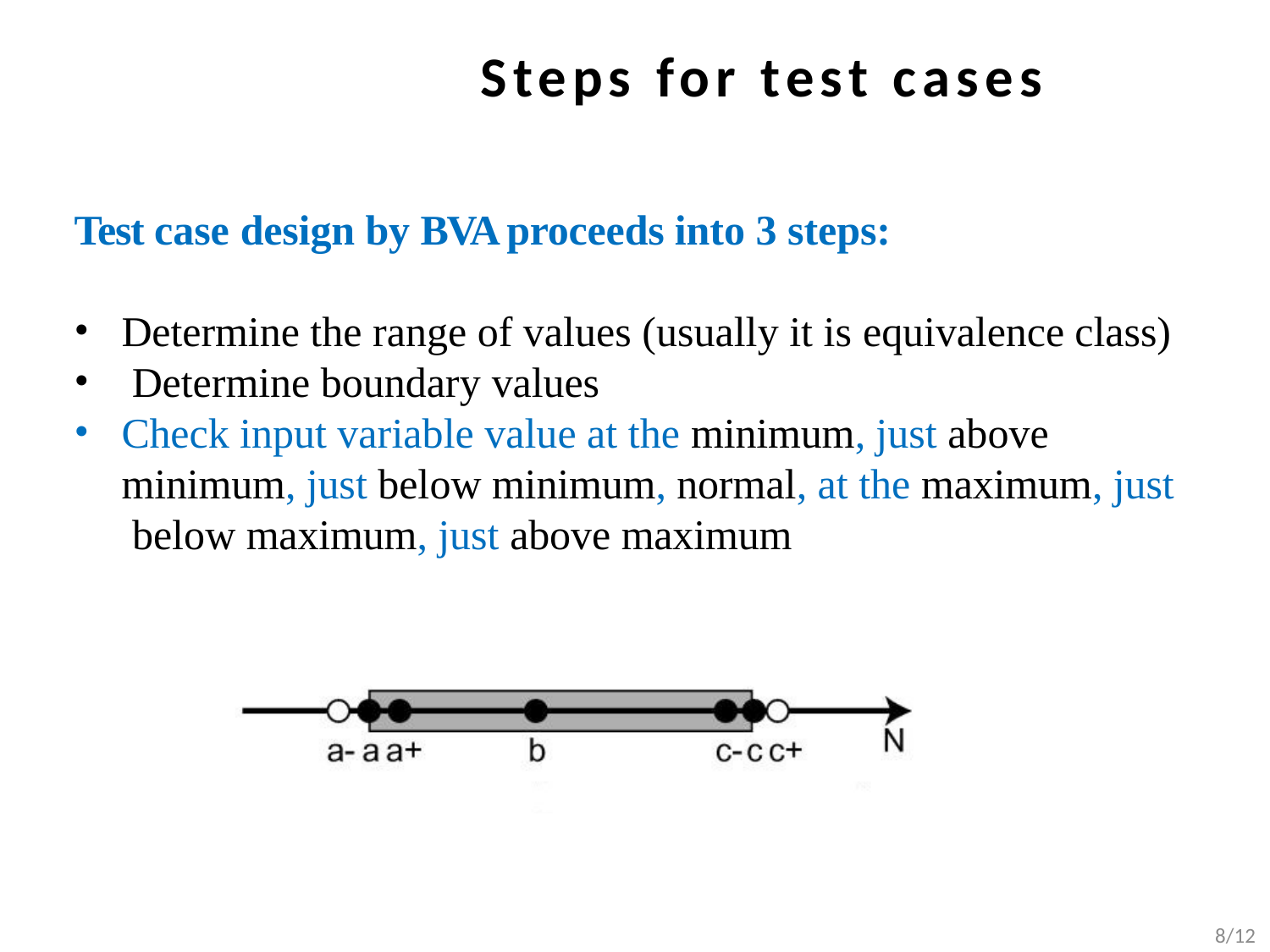

# Steps for test cases
Test case design by BVA proceeds into 3 steps:
•
•
•
Determine the range of values (usually it is equivalence class)  Determine boundary values
Check input variable value at the minimum, just above  minimum, just below minimum, normal, at the maximum, just  below maximum, just above maximum

8/12